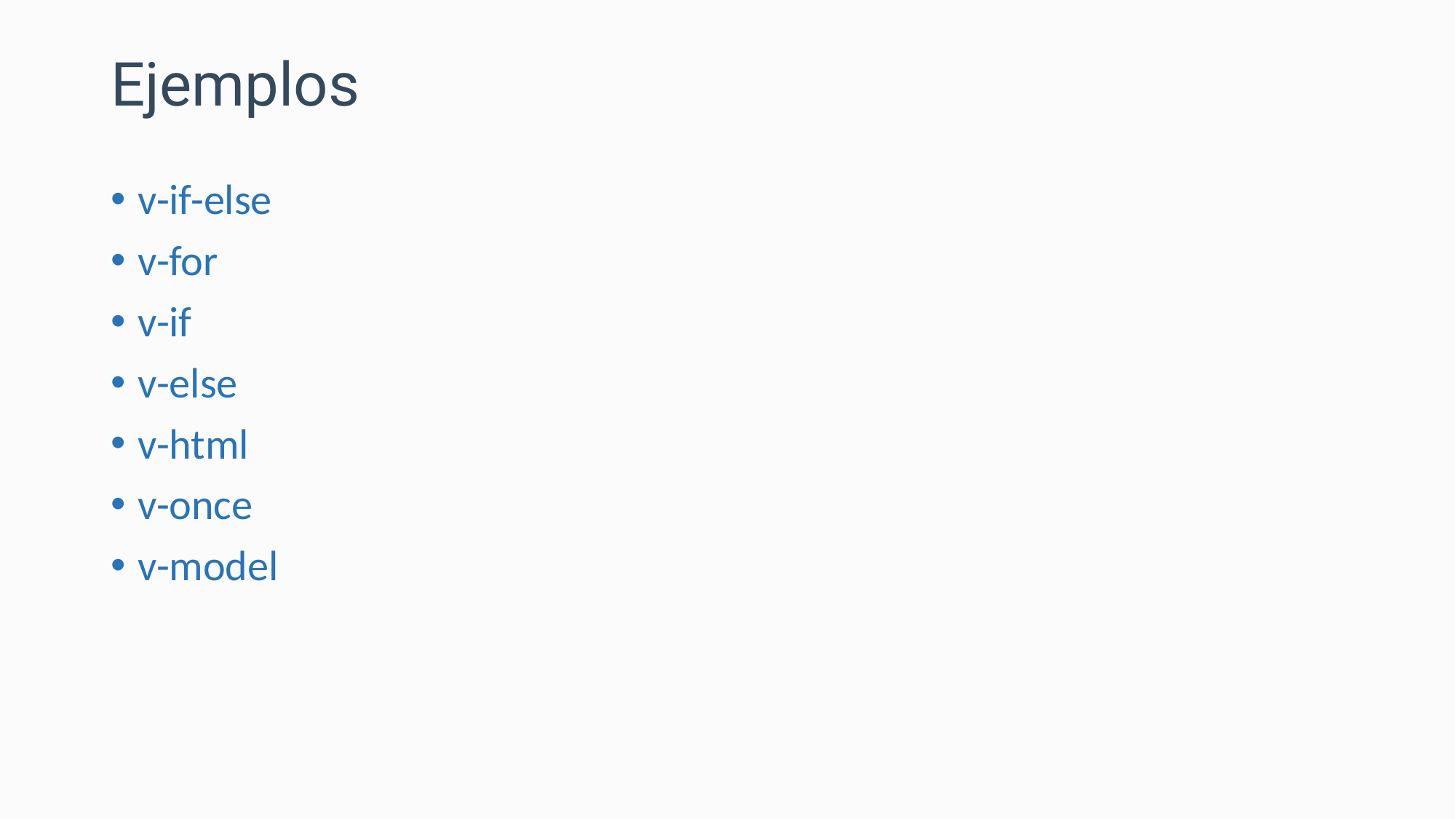

# Ejemplos
v-if-else
v-for
v-if
v-else
v-html
v-once
v-model